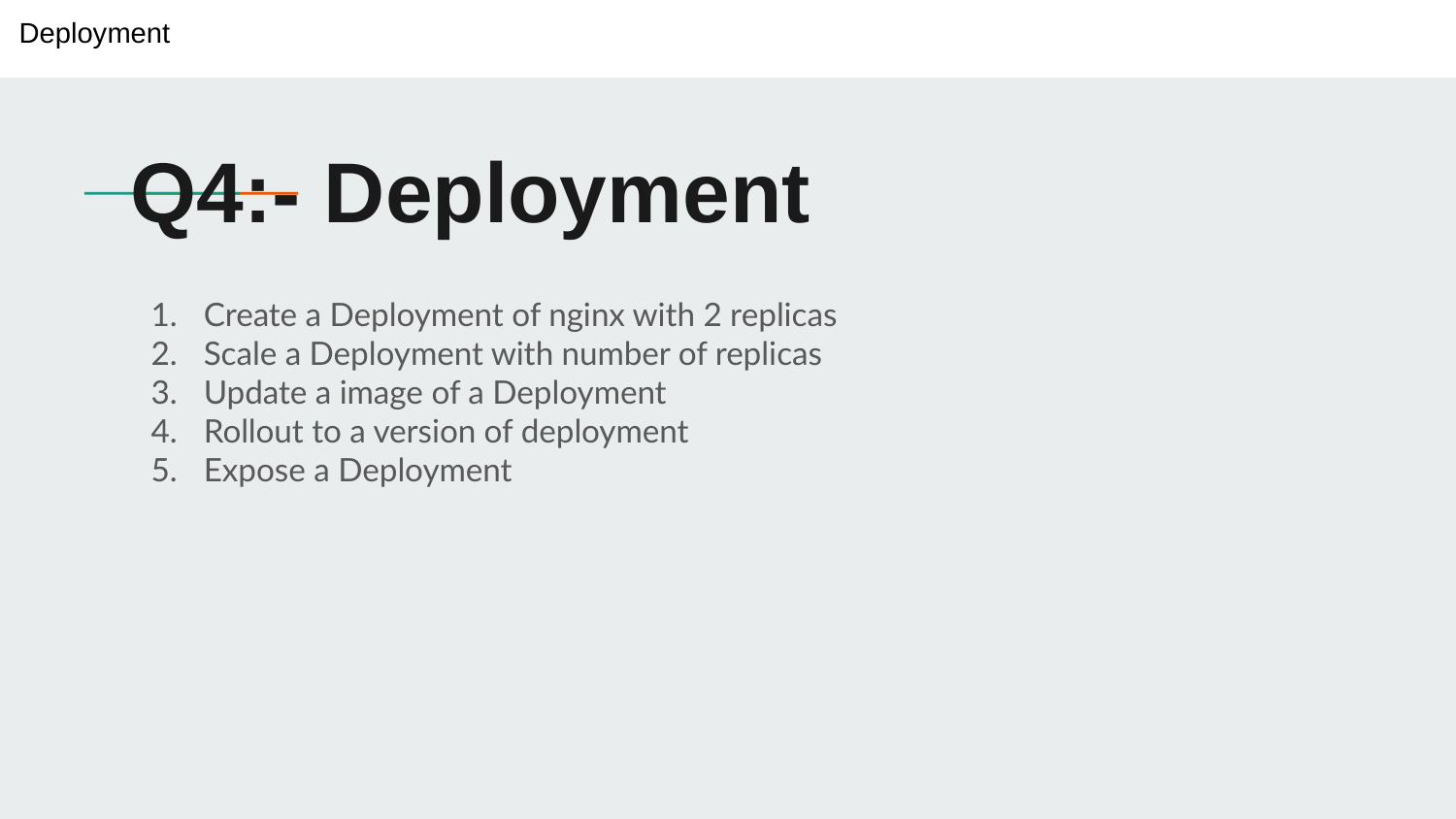

Deployment
# Q4:- Deployment
Create a Deployment of nginx with 2 replicas
Scale a Deployment with number of replicas
Update a image of a Deployment
Rollout to a version of deployment
Expose a Deployment